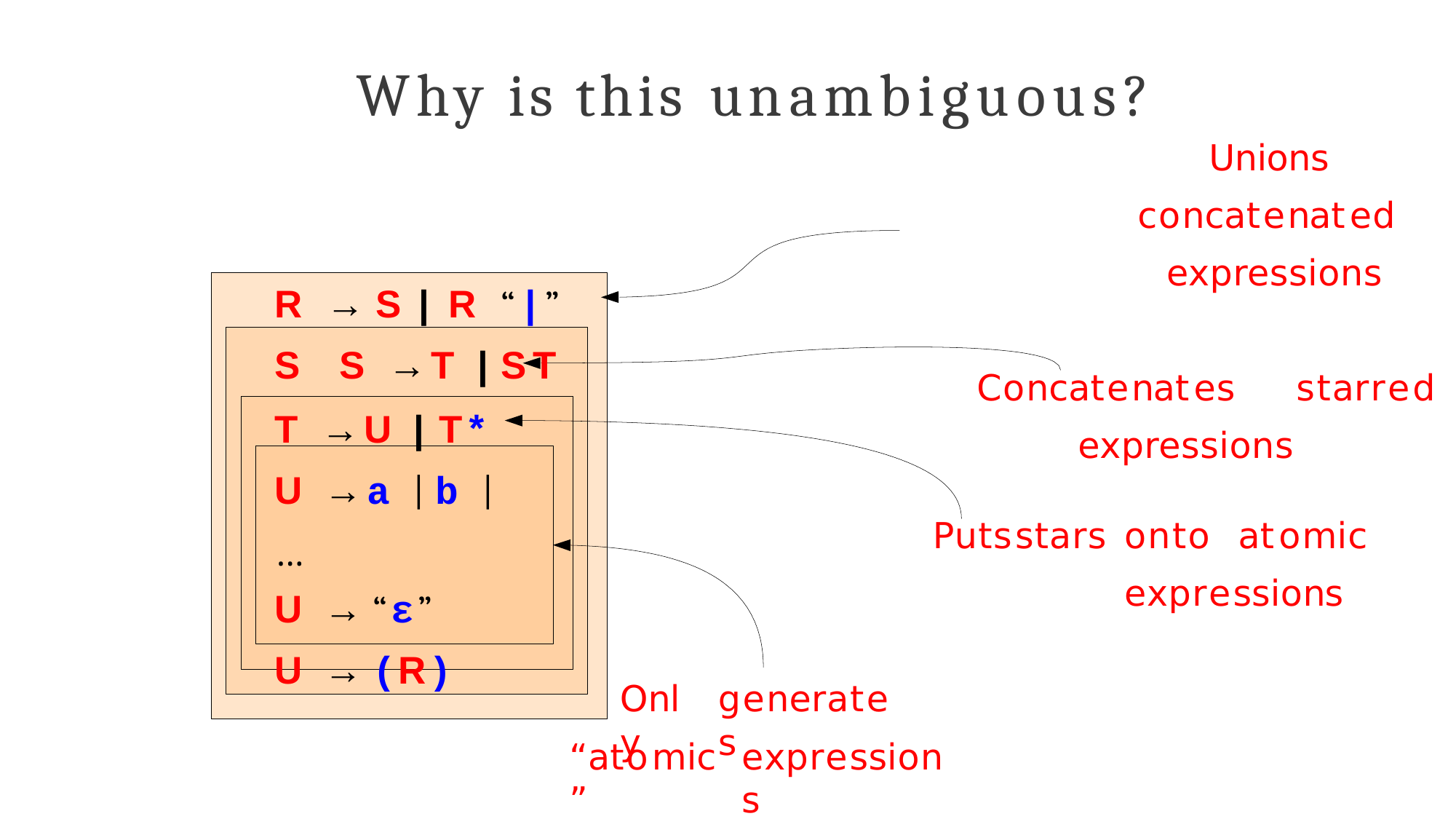

# Why is this unambiguous?
Unions  concatenated  expressions

Concatenates	starred  expressions
Puts	stars	onto  atomic		expressions

R → S |	R “|” S  S → T | ST
T → U | T*  U → a | b | …
U → “ε”
U → (R)

Only
generates
“atomic”
expressions